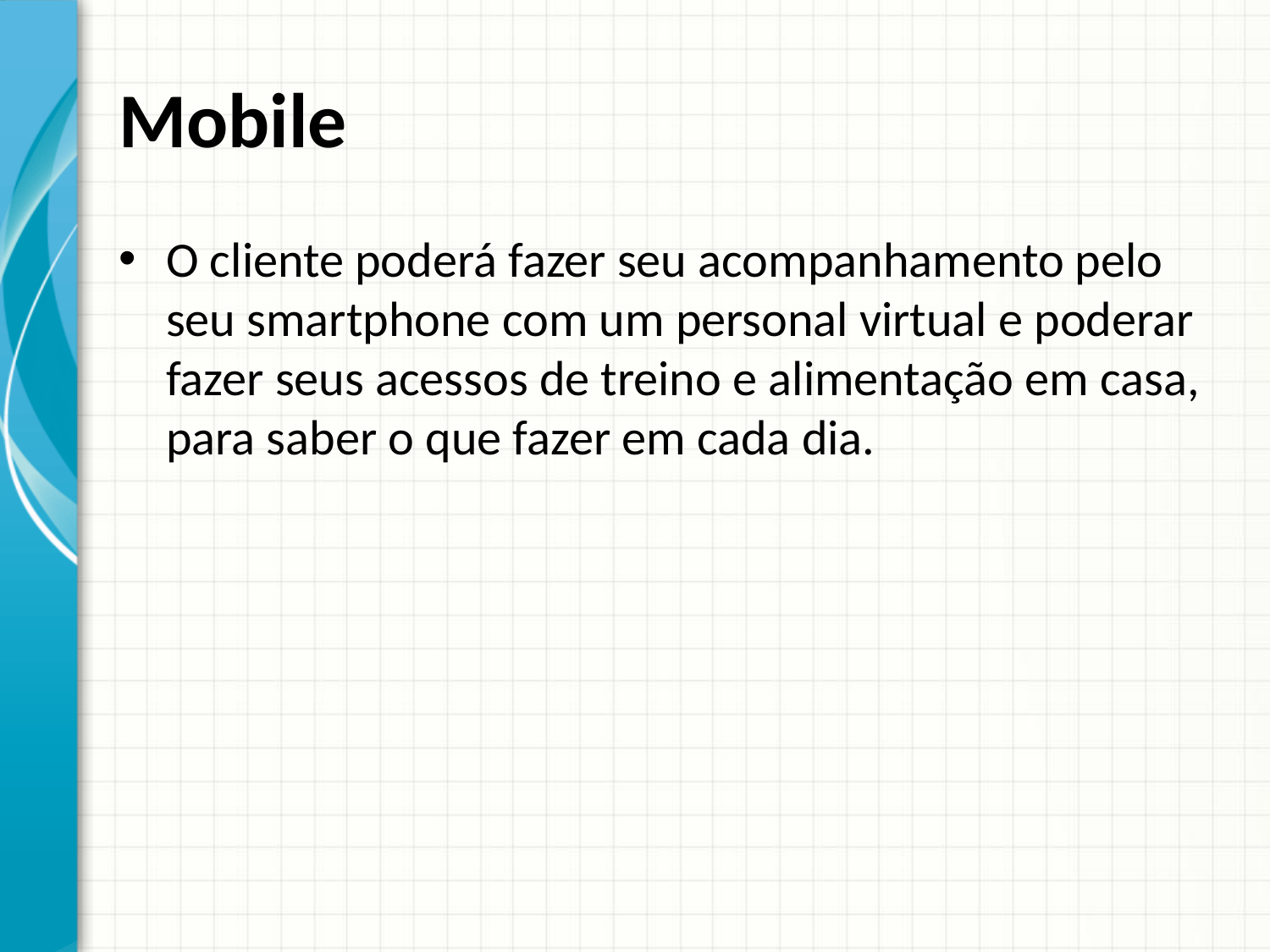

# Mobile
O cliente poderá fazer seu acompanhamento pelo seu smartphone com um personal virtual e poderar fazer seus acessos de treino e alimentação em casa, para saber o que fazer em cada dia.